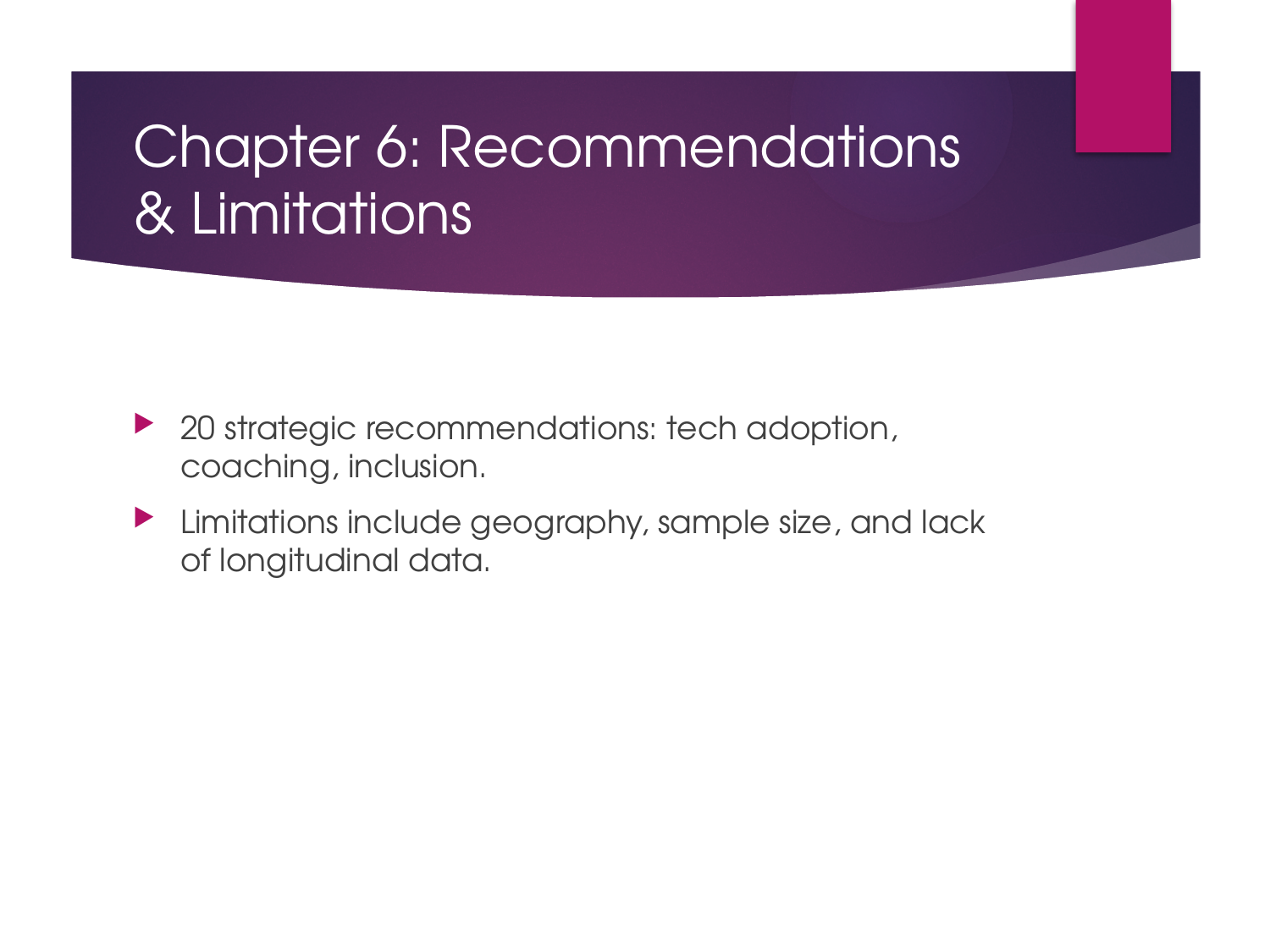

# Chapter 6: Recommendations & Limitations

20 strategic recommendations: tech adoption, coaching, inclusion.
Limitations include geography, sample size, and lack of longitudinal data.